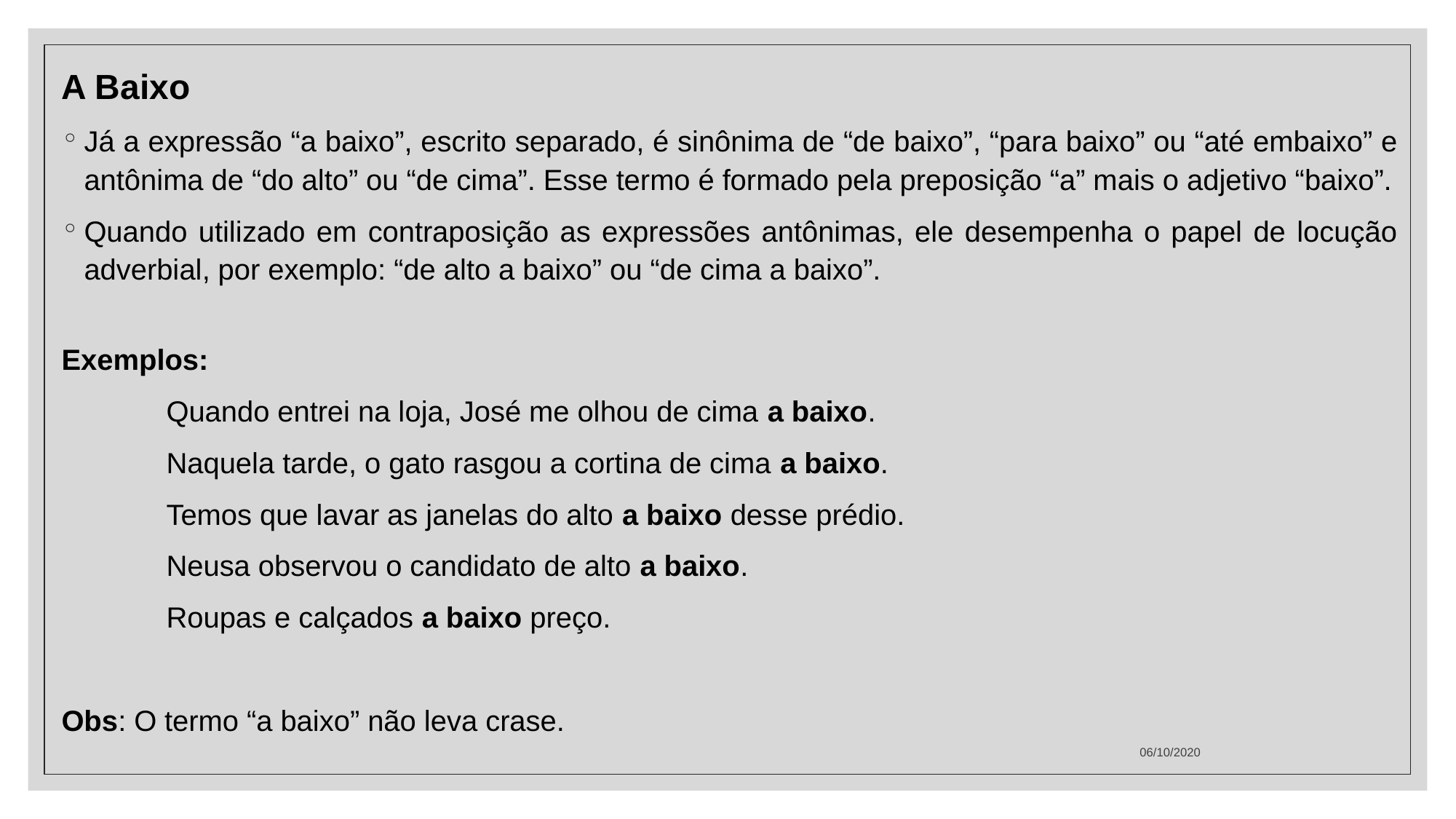

A Baixo
Já a expressão “a baixo”, escrito separado, é sinônima de “de baixo”, “para baixo” ou “até embaixo” e antônima de “do alto” ou “de cima”. Esse termo é formado pela preposição “a” mais o adjetivo “baixo”.
Quando utilizado em contraposição as expressões antônimas, ele desempenha o papel de locução adverbial, por exemplo: “de alto a baixo” ou “de cima a baixo”.
Exemplos:
	Quando entrei na loja, José me olhou de cima a baixo.
	Naquela tarde, o gato rasgou a cortina de cima a baixo.
	Temos que lavar as janelas do alto a baixo desse prédio.
	Neusa observou o candidato de alto a baixo.
	Roupas e calçados a baixo preço.

Obs: O termo “a baixo” não leva crase.

06/10/2020